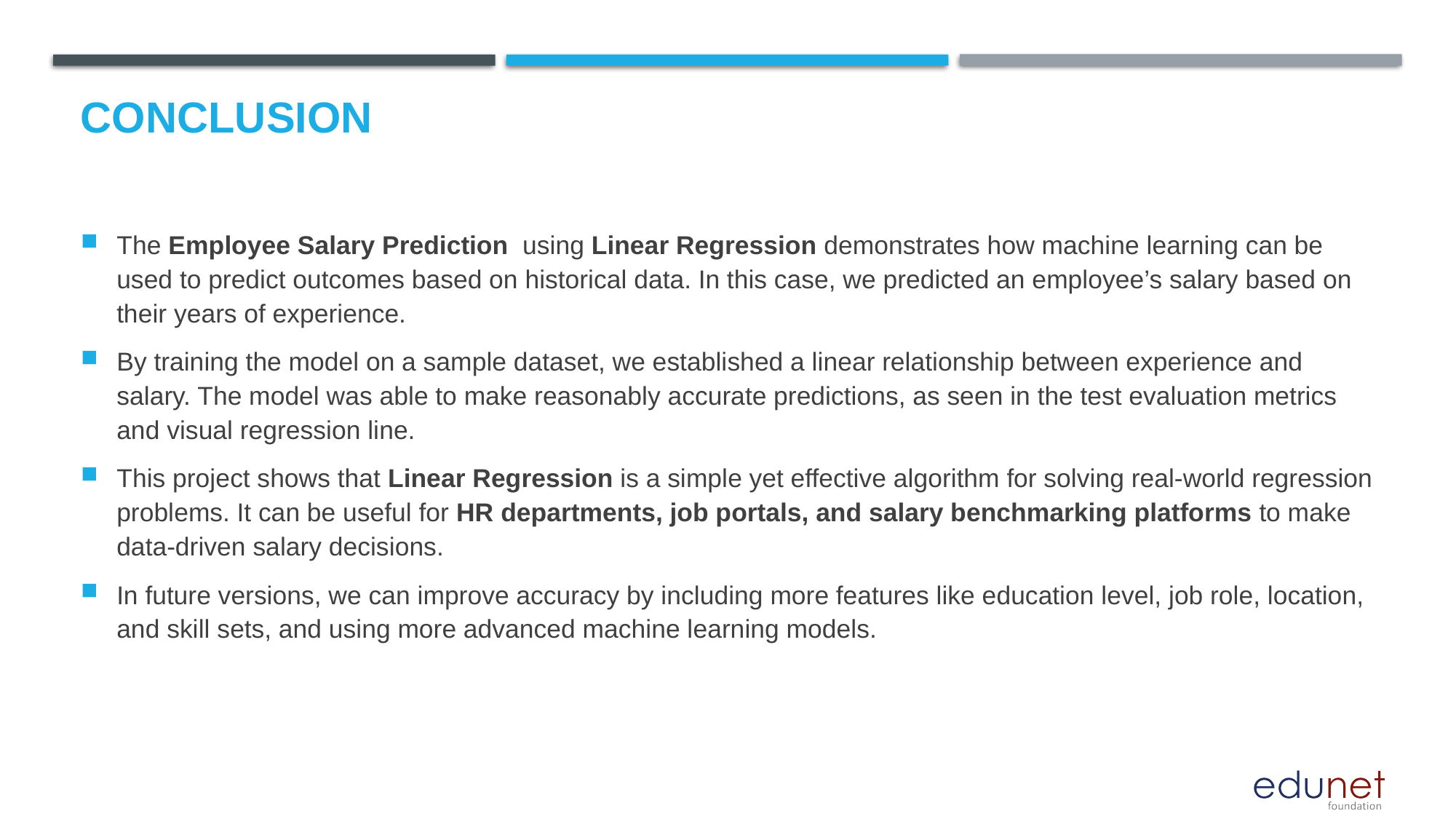

# Conclusion
The Employee Salary Prediction  using Linear Regression demonstrates how machine learning can be used to predict outcomes based on historical data. In this case, we predicted an employee’s salary based on their years of experience.
By training the model on a sample dataset, we established a linear relationship between experience and salary. The model was able to make reasonably accurate predictions, as seen in the test evaluation metrics and visual regression line.
This project shows that Linear Regression is a simple yet effective algorithm for solving real-world regression problems. It can be useful for HR departments, job portals, and salary benchmarking platforms to make data-driven salary decisions.
In future versions, we can improve accuracy by including more features like education level, job role, location, and skill sets, and using more advanced machine learning models.